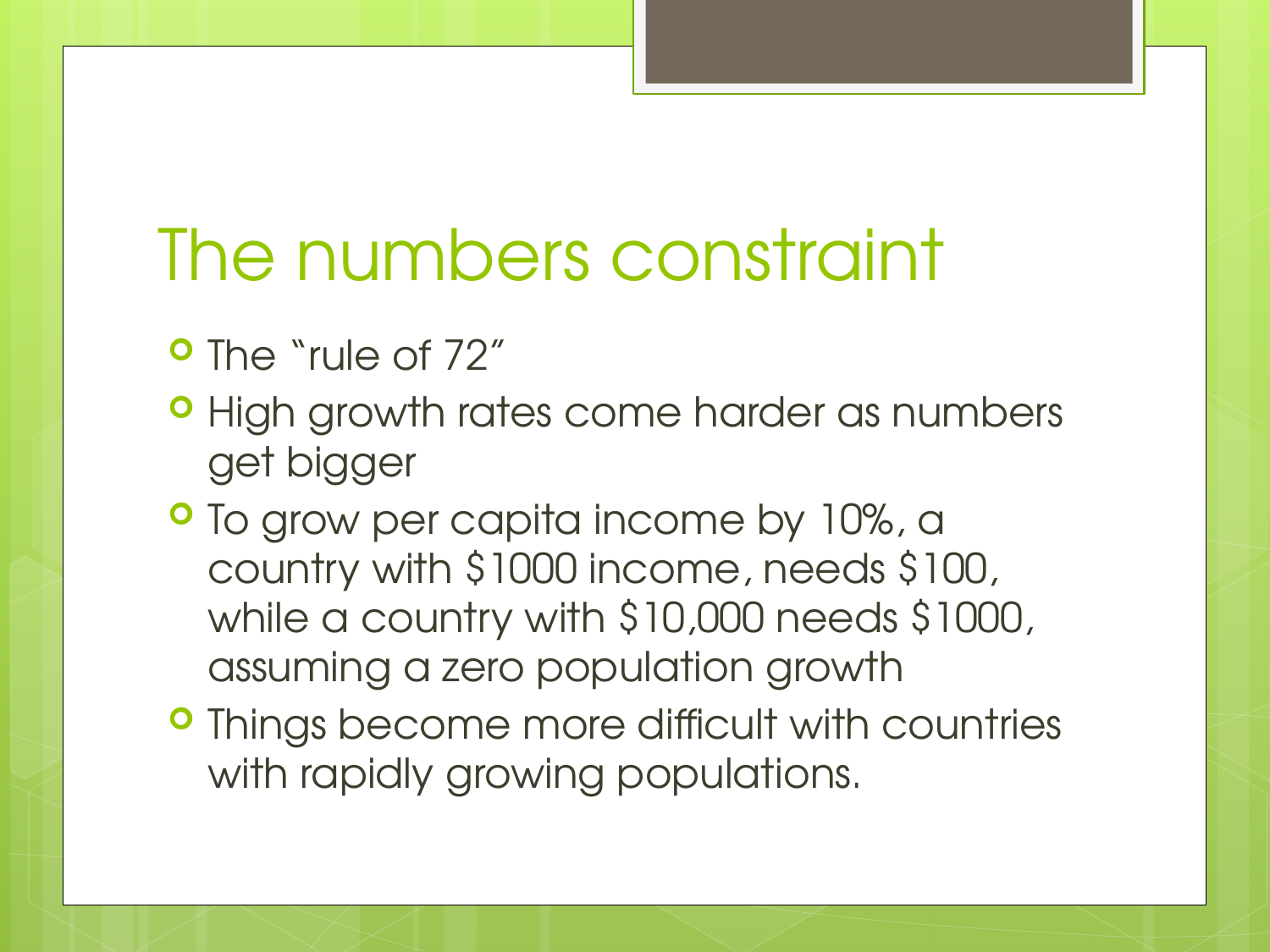

# The numbers constraint
The “rule of 72”
High growth rates come harder as numbers get bigger
To grow per capita income by 10%, a country with $1000 income, needs $100, while a country with $10,000 needs $1000, assuming a zero population growth
Things become more difficult with countries with rapidly growing populations.